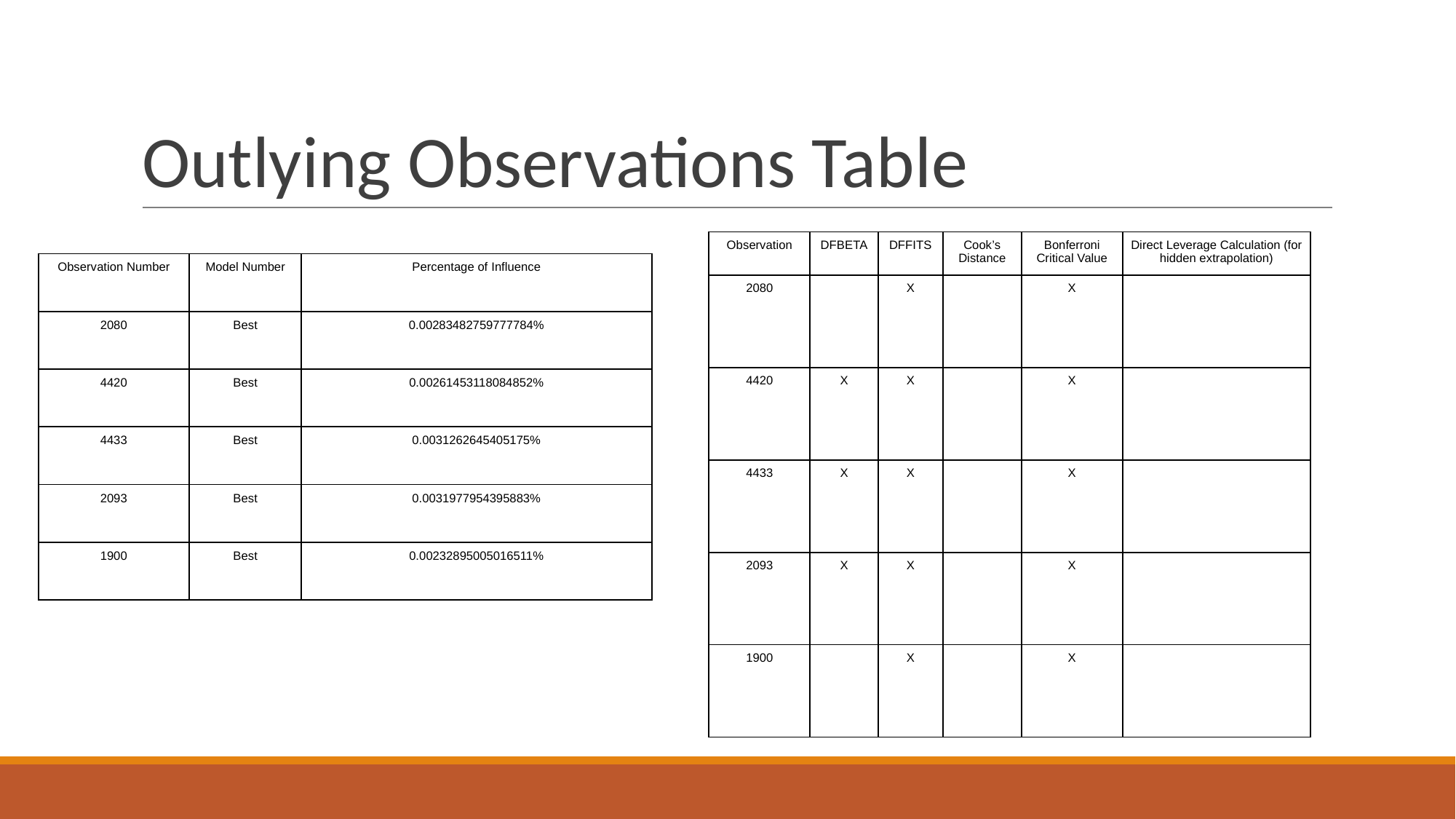

# Outlying Observations Table
| Observation | DFBETA | DFFITS | Cook’s Distance | Bonferroni Critical Value | Direct Leverage Calculation (for hidden extrapolation) |
| --- | --- | --- | --- | --- | --- |
| 2080 |  | X |  | X |  |
| 4420 | X | X |  | X |  |
| 4433 | X | X |  | X |  |
| 2093 | X | X |  | X |  |
| 1900 |  | X |  | X |  |
| Observation Number | Model Number | Percentage of Influence |
| --- | --- | --- |
| 2080 | Best | 0.00283482759777784% |
| 4420 | Best | 0.00261453118084852% |
| 4433 | Best | 0.0031262645405175% |
| 2093 | Best | 0.0031977954395883% |
| 1900 | Best | 0.00232895005016511% |